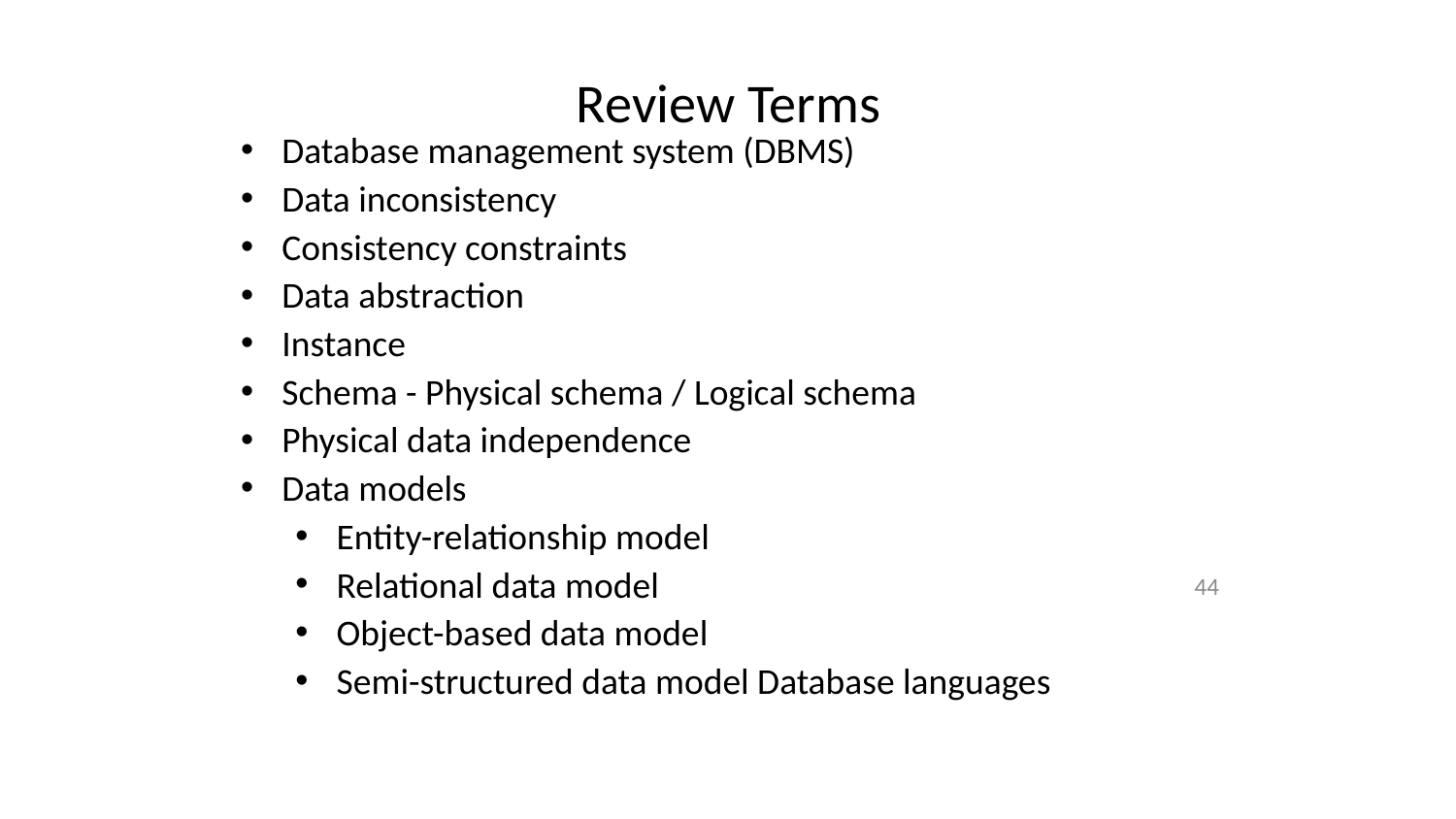

# Review Terms
Database management system (DBMS)
Data inconsistency
Consistency constraints
Data abstraction
Instance
Schema - Physical schema / Logical schema
Physical data independence
Data models
Entity-relationship model
Relational data model
Object-based data model
Semi-structured data model Database languages
44